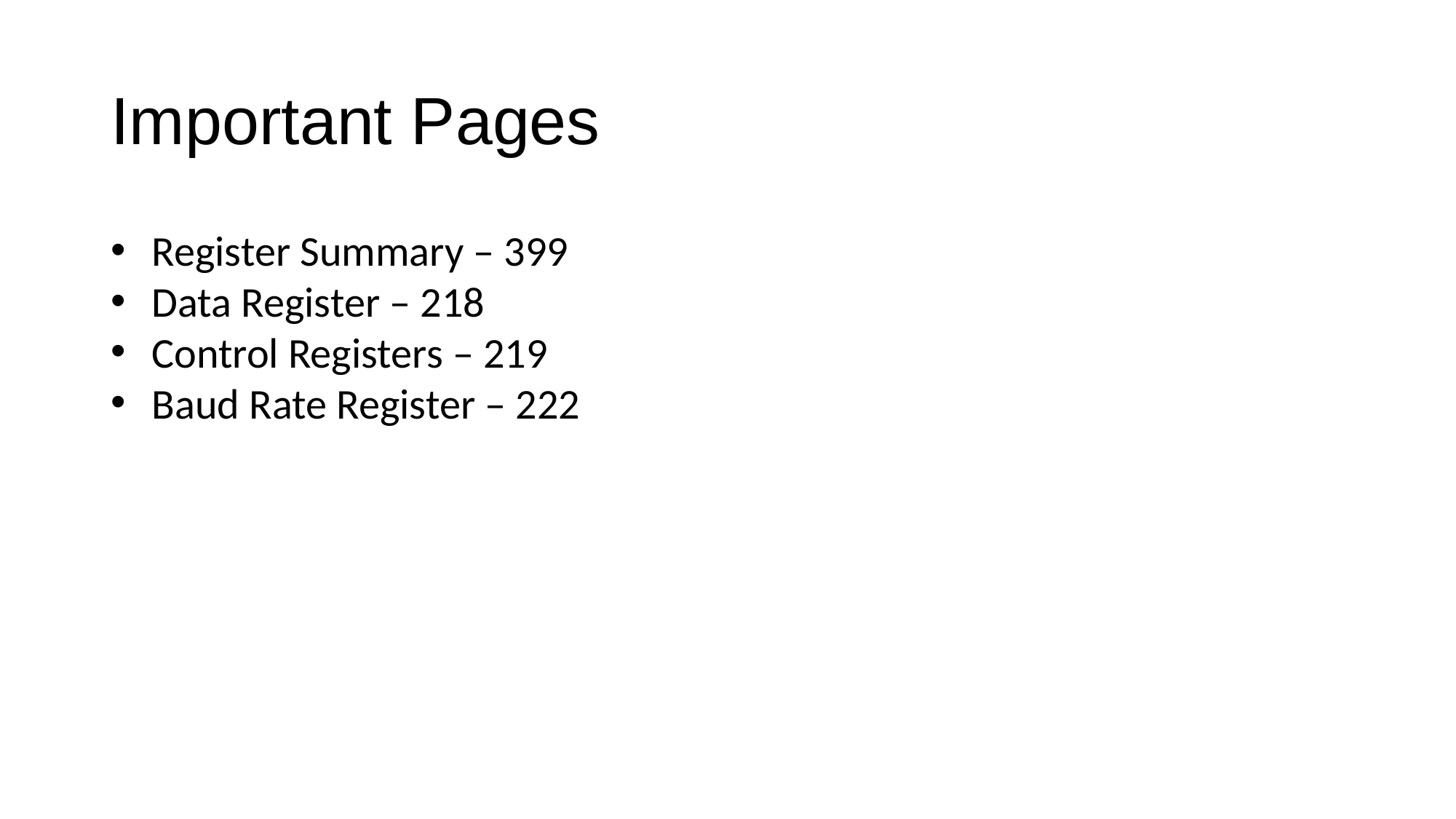

Important Pages
Register Summary – 399
Data Register – 218
Control Registers – 219
Baud Rate Register – 222